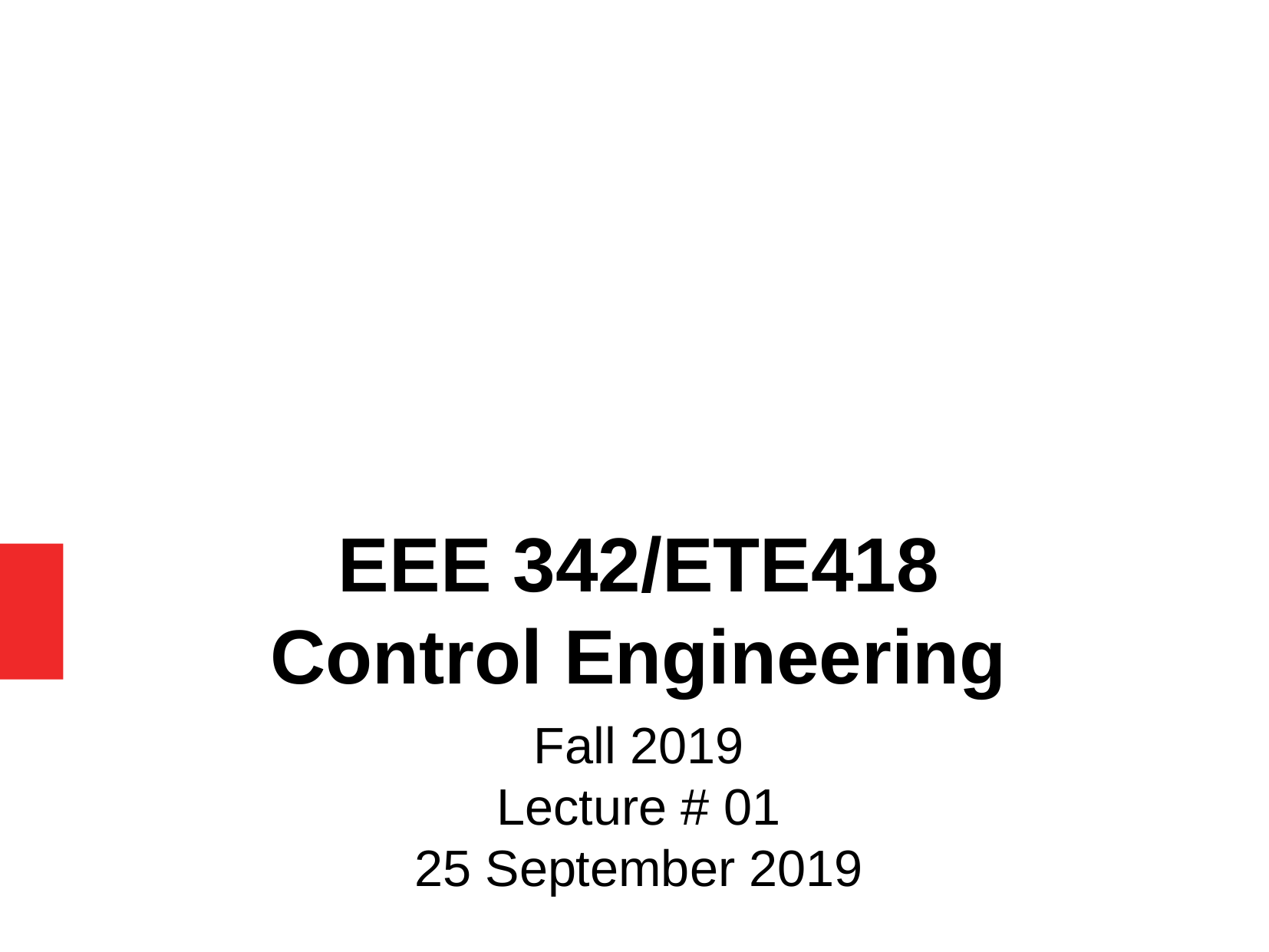

EEE 342/ETE418
Control Engineering
Fall 2019
Lecture # 01
25 September 2019